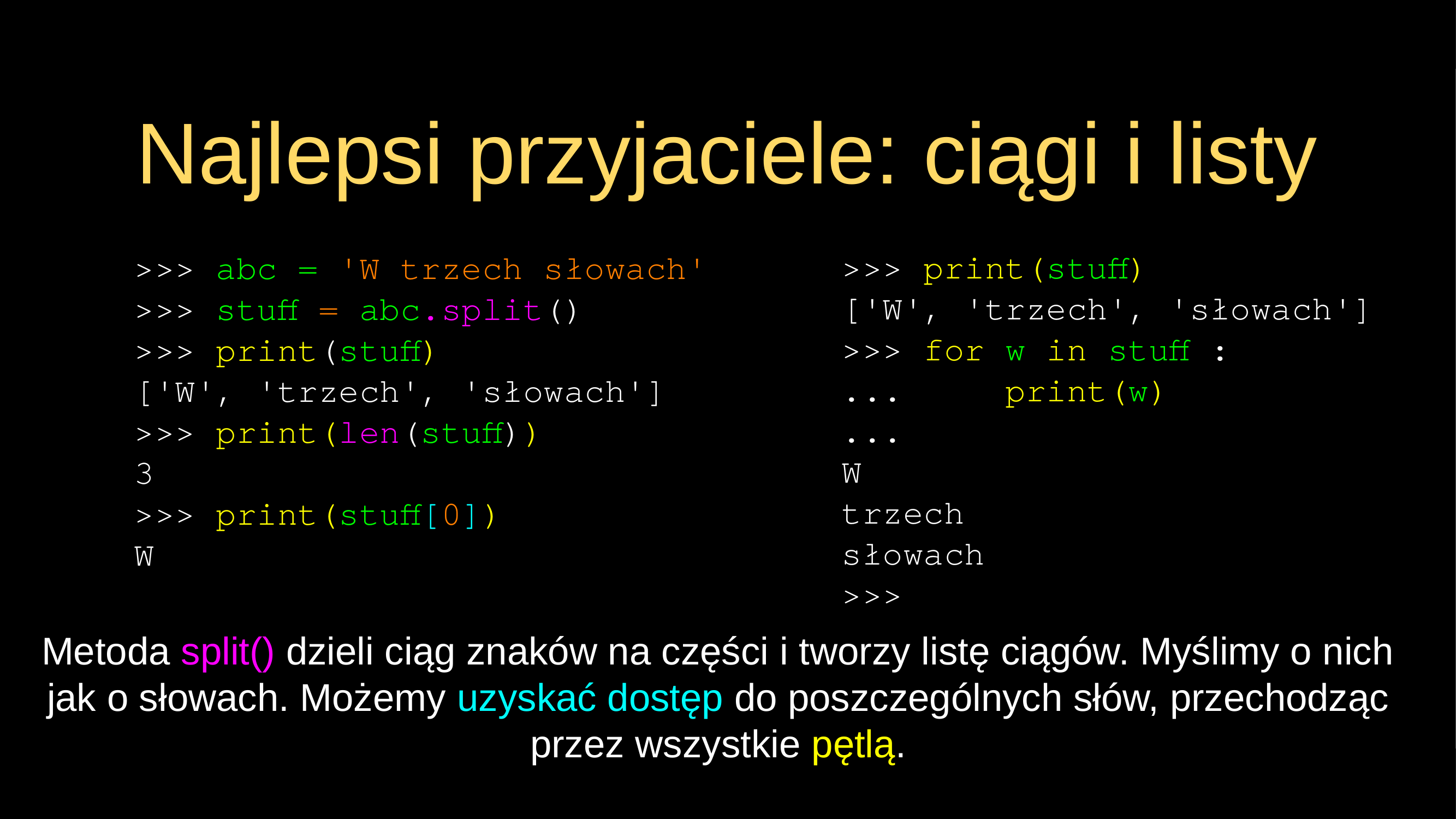

# Najlepsi przyjaciele: ciągi i listy
>>> print(stuff)
['W', 'trzech', 'słowach']
>>> for w in stuff :
...     print(w)
...
W
trzech
słowach
>>>
>>> abc = 'W trzech słowach'
>>> stuff = abc.split()
>>> print(stuff)
['W', 'trzech', 'słowach']
>>> print(len(stuff))
3
>>> print(stuff[0])
W
Metoda split() dzieli ciąg znaków na części i tworzy listę ciągów. Myślimy o nich jak o słowach. Możemy uzyskać dostęp do poszczególnych słów, przechodząc przez wszystkie pętlą.